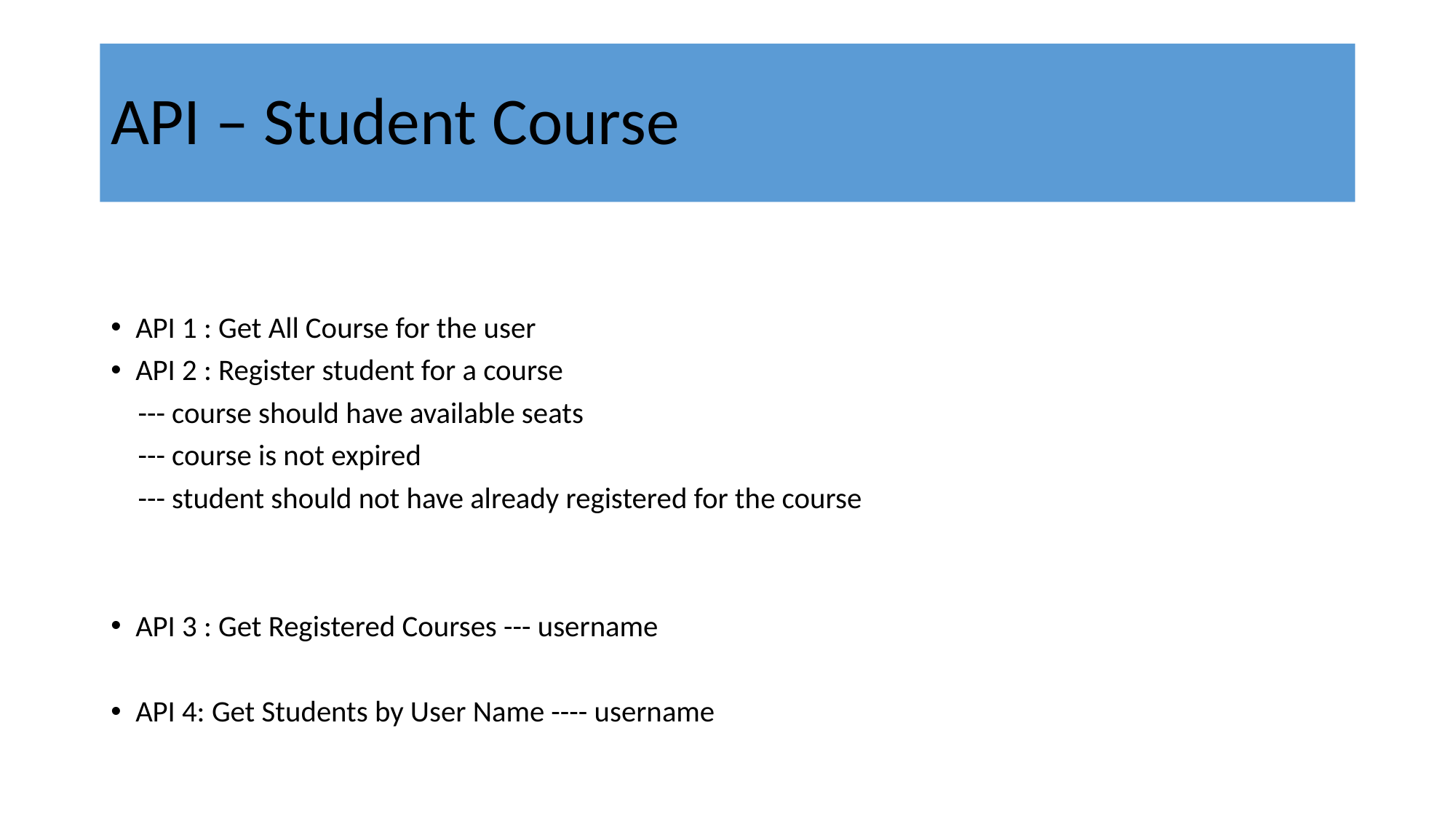

# API – Student Course

API 1 : Get All Course for the user
API 2 : Register student for a course
    --- course should have available seats
    --- course is not expired
    --- student should not have already registered for the course

API 3 : Get Registered Courses --- username

API 4: Get Students by User Name ---- username